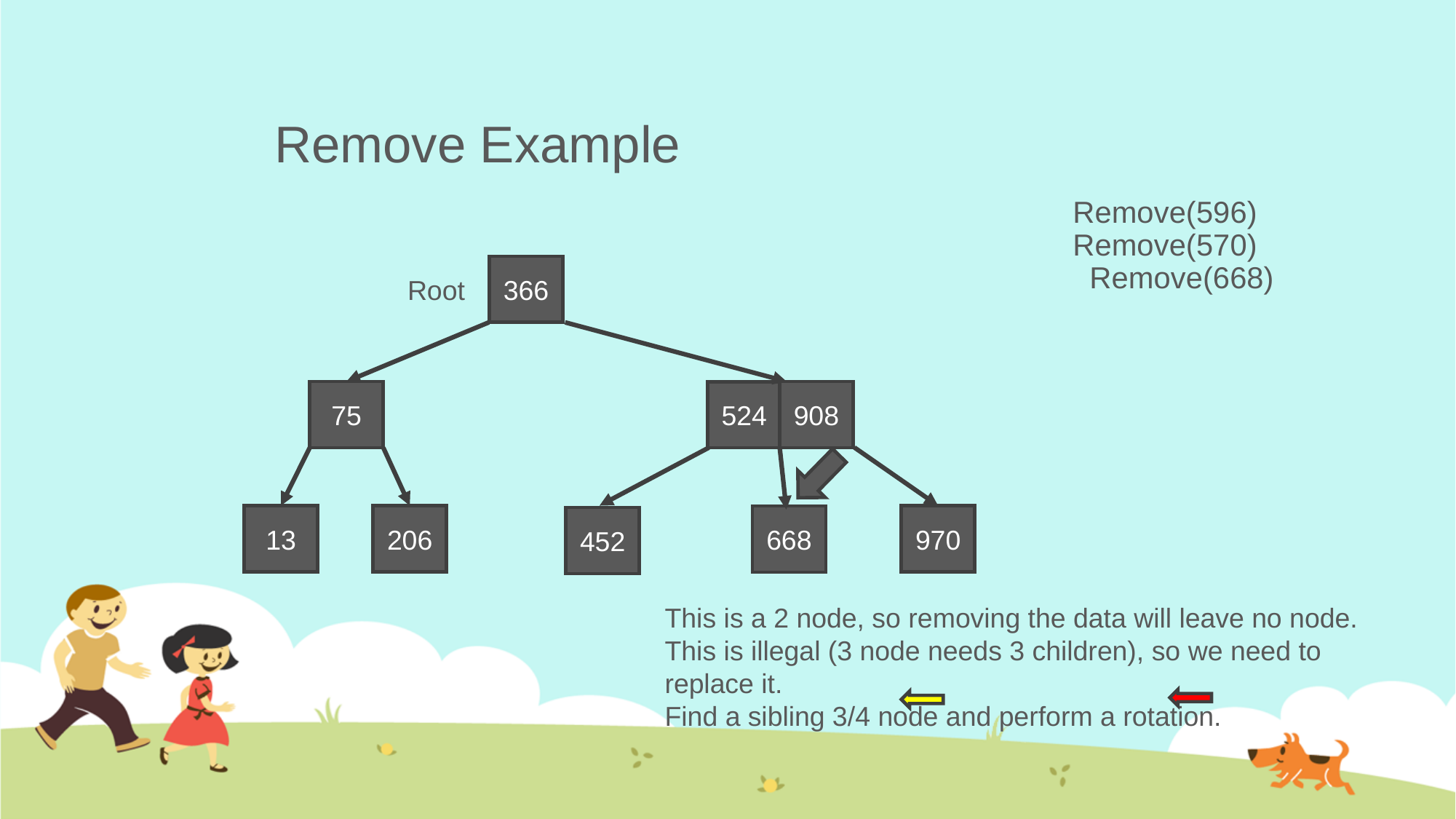

# Remove Example
Remove(596)
Remove(570)
  Remove(668)

366
Root
908
75
524

13
206
970
668
452
This is a 2 node, so removing the data will leave no node.
This is illegal (3 node needs 3 children), so we need to replace it.
Find a sibling 3/4 node and perform a rotation.